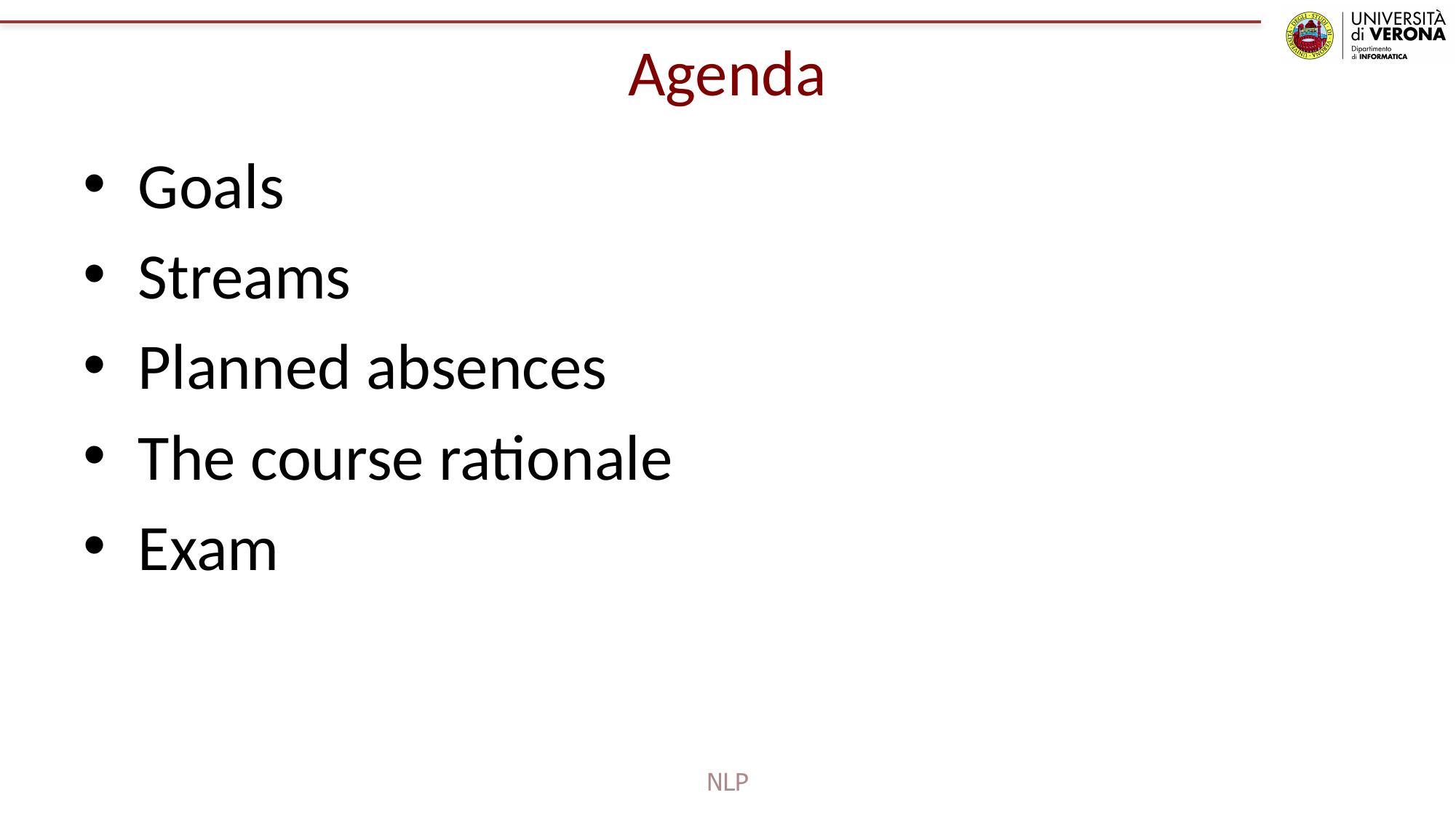

# Agenda
Goals
Streams
Planned absences
The course rationale
Exam
NLP